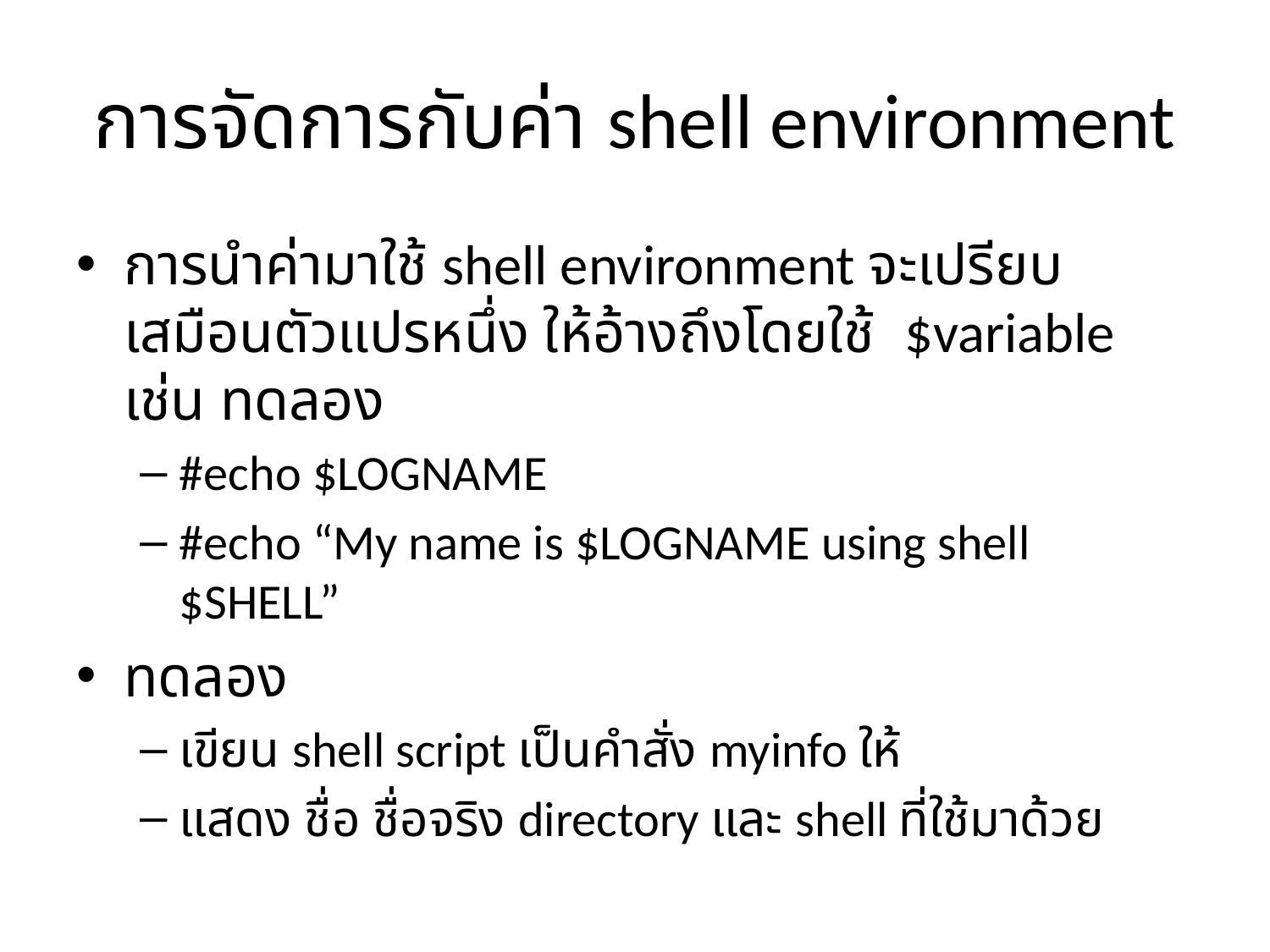

# การจัดการกับค่า shell environment
การนำค่ามาใช้ shell environment จะเปรียบเสมือนตัวแปรหนึ่ง ให้อ้างถึงโดยใช้  $variable เช่น ทดลอง
#echo $LOGNAME
#echo “My name is $LOGNAME using shell $SHELL”
ทดลอง
เขียน shell script เป็นคำสั่ง myinfo ให้
แสดง ชื่อ ชื่อจริง directory และ shell ที่ใช้มาด้วย